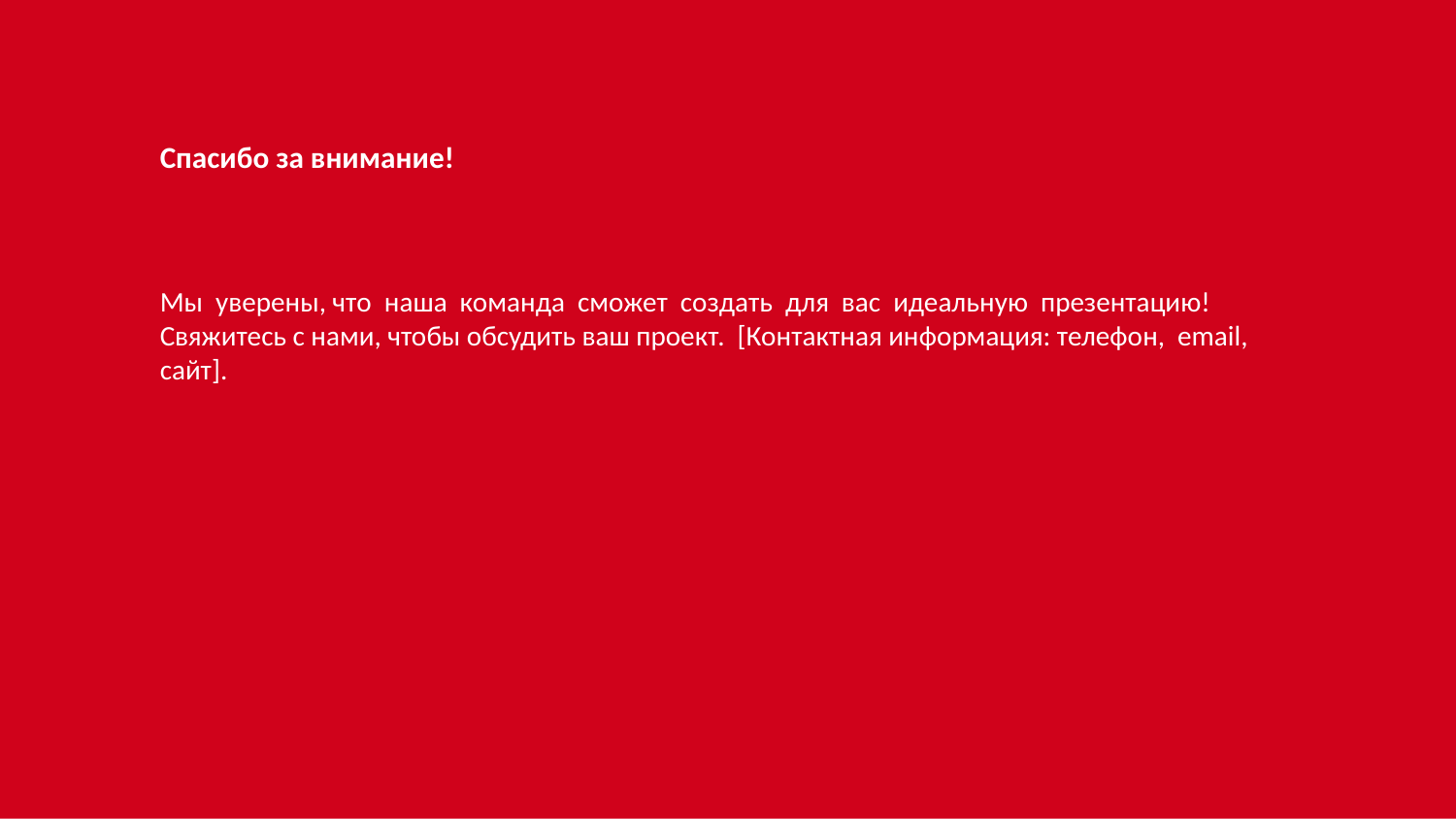

Спасибо за внимание!
Мы  уверены, что  наша  команда  сможет  создать  для  вас  идеальную  презентацию!  Свяжитесь с нами, чтобы обсудить ваш проект.  [Контактная информация: телефон,  email,  сайт].